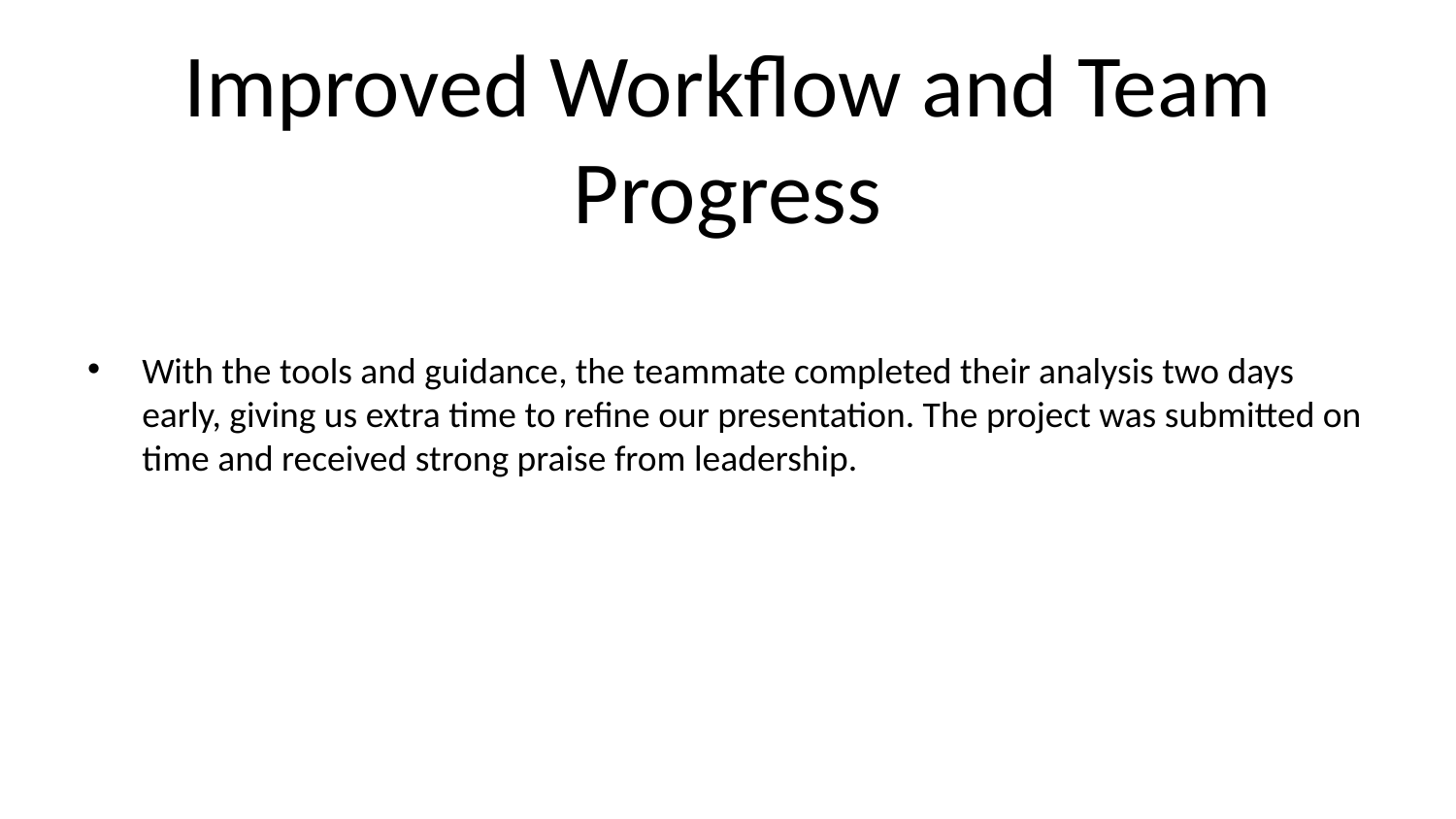

# Improved Workflow and Team Progress

With the tools and guidance, the teammate completed their analysis two days early, giving us extra time to refine our presentation. The project was submitted on time and received strong praise from leadership.